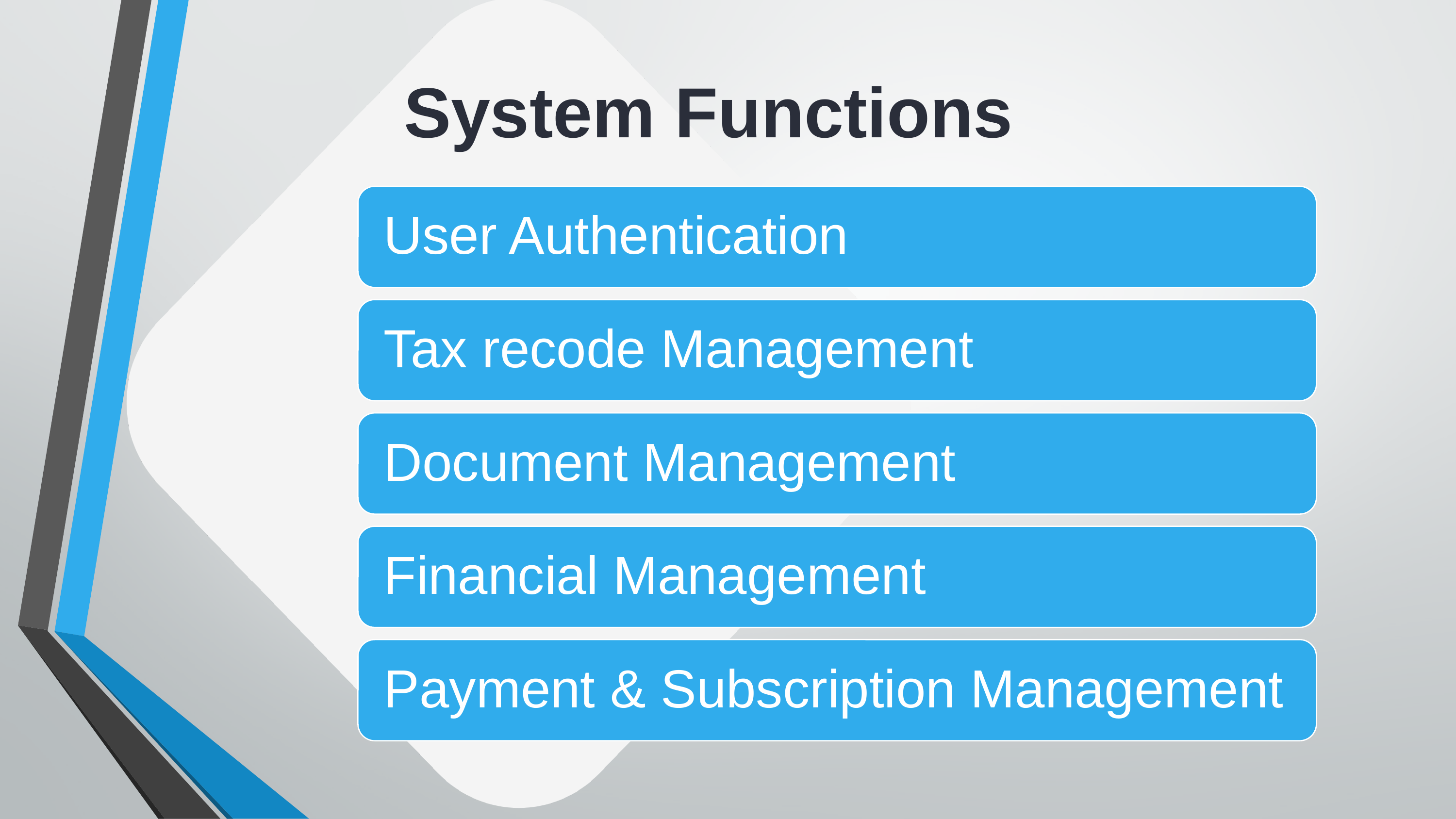

System Functions

User Authentication
Tax recode Management
Document Management
Financial Management
Payment & Subscription Management